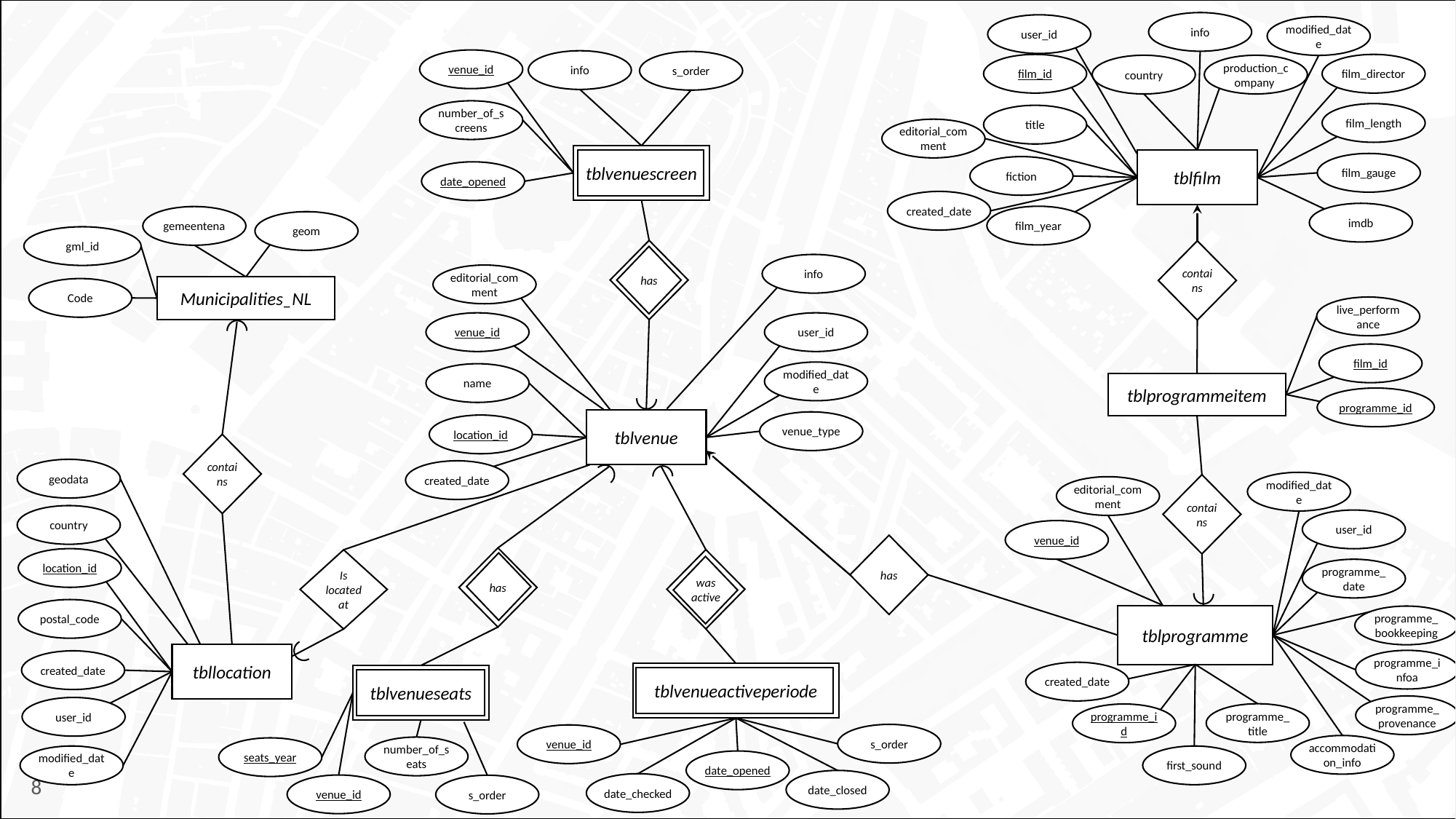

info
user_id
modified_date
venue_id
info
s_order
film_id
film_director
country
production_company
number_of_screens
film_length
title
editorial_comment
tblvenuescreen

tblfilm
film_gauge
fiction
date_opened
created_date
imdb
film_year
gemeentena
geom
gml_id
has
contains

info
editorial_comment
Municipalities_NL
Code
live_performance

venue_id
user_id

film_id
modified_date
name
tblprogrammeitem
programme_id

tblvenue
venue_type
location_id
contains
geodata
created_date

modified_date
contains
editorial_comment
country
user_id
venue_id
has
has
location_id
was active
Is located at

programme_date

postal_code
tblprogramme
programme_bookkeeping

tbllocation
programme_infoa
created_date
created_date
tblvenueactiveperiode
tblvenueseats

programme_provenance
user_id
programme_title
programme_id
s_order
venue_id
accommodation_info
number_of_seats
seats_year
modified_date
first_sound
date_opened
date_closed
date_checked
venue_id
s_order